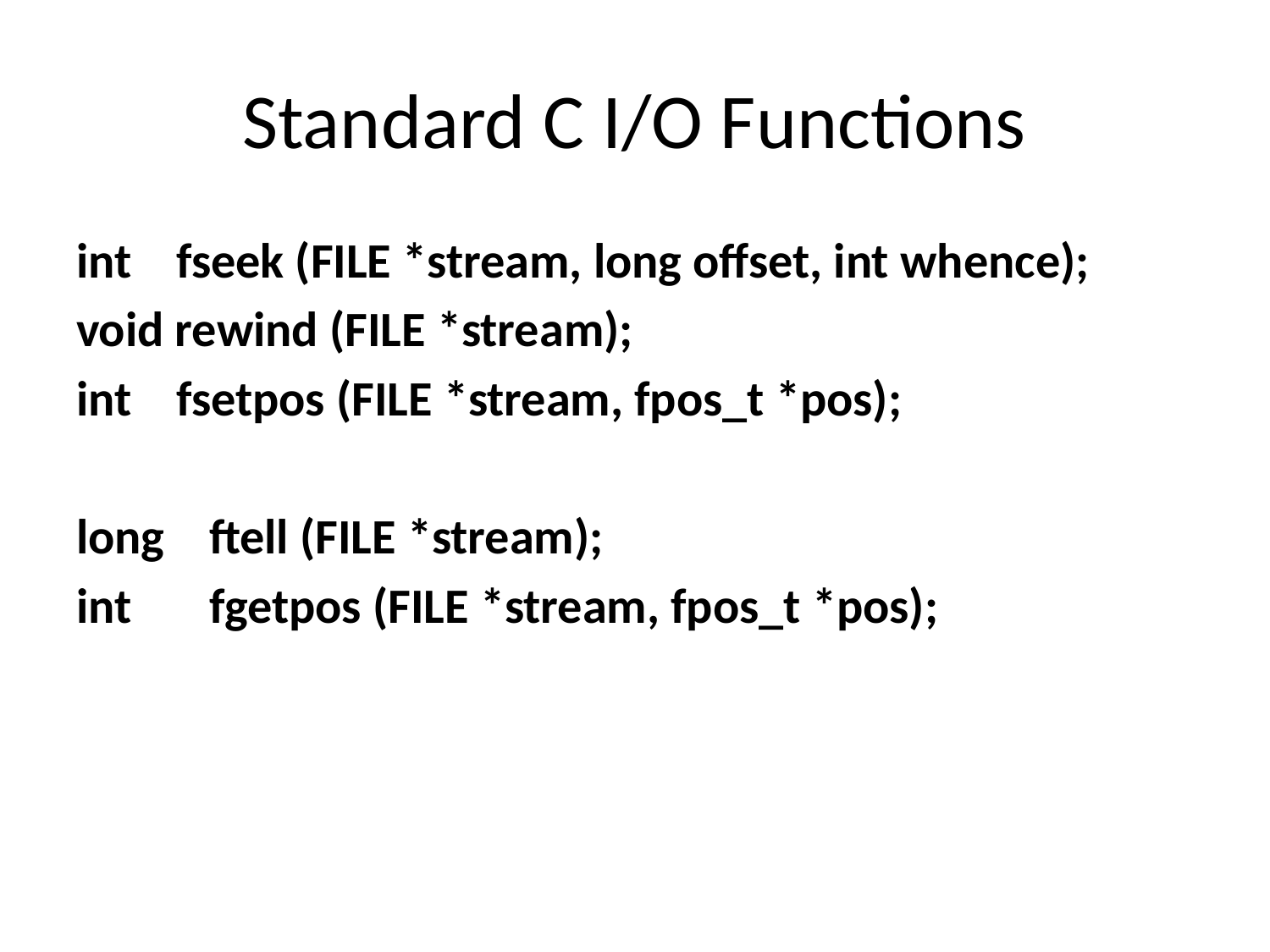

# Standard C I/O Functions
int    fseek (FILE *stream, long offset, int whence);
void rewind (FILE *stream);
int    fsetpos (FILE *stream, fpos_t *pos);

long    ftell (FILE *stream);
int       fgetpos (FILE *stream, fpos_t *pos);